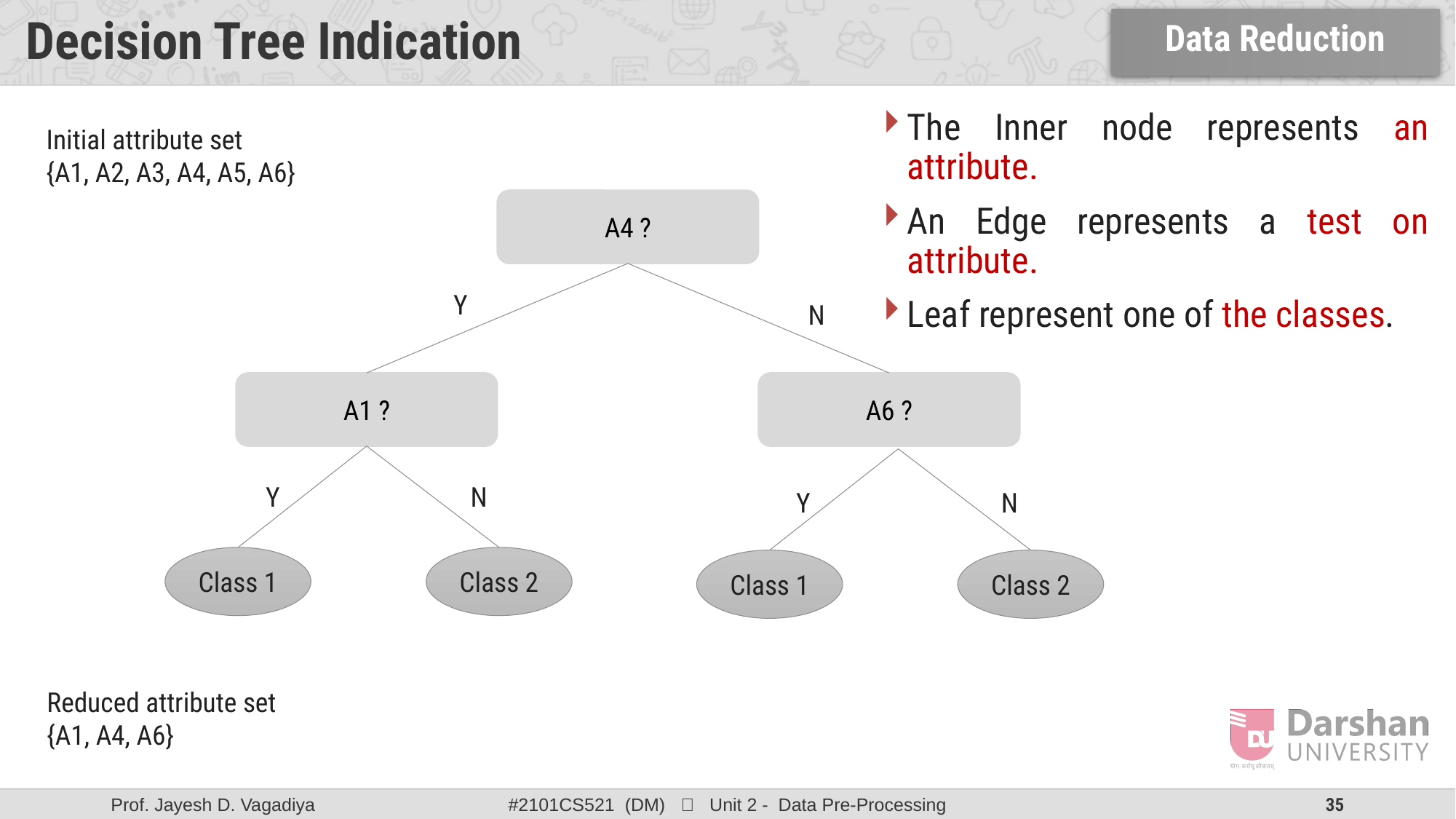

Data Reduction
# Decision Tree Indication
The Inner node represents an attribute.
An Edge represents a test on attribute.
Leaf represent one of the classes.
Initial attribute set
{A1, A2, A3, A4, A5, A6}
A4 ?
Y
N
A1 ?
A6 ?
Y
N
Y
N
Class 1
Class 2
Class 1
Class 2
Reduced attribute set
{A1, A4, A6}